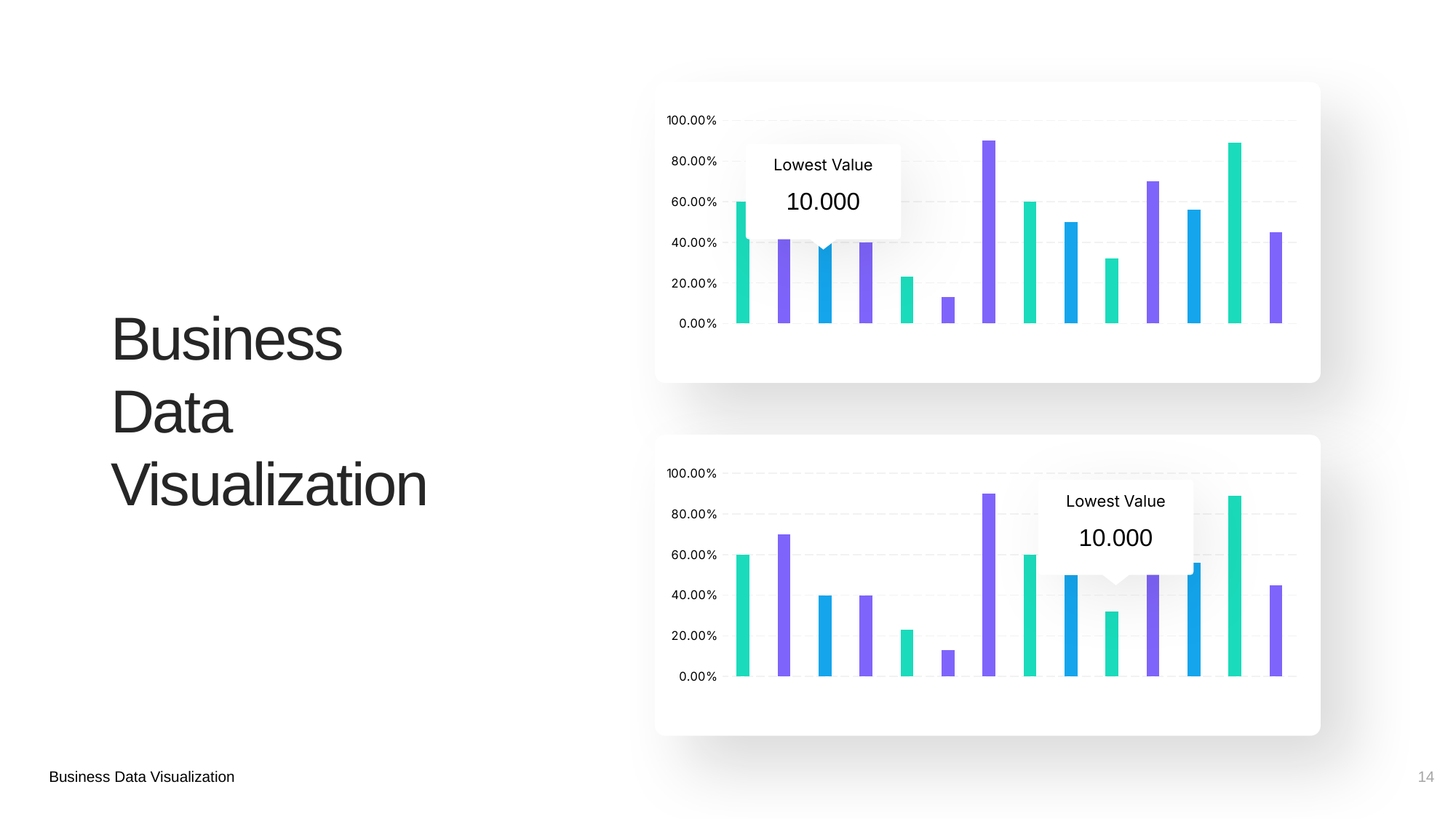

### Chart

| Category | Series 1 |
|---|---|
| 44105 | 0.6 |
| 44136 | 0.7 |
| 44166 | 0.4 |
| 44197 | 0.4 |
| 44228 | 0.23 |
| 44256 | 0.13 |
| 44287 | 0.9 |
| 44317 | 0.6 |
| 44348 | 0.5 |
| 44378 | 0.32 |
| 44409 | 0.7 |
| 44440 | 0.56 |
| 44470 | 0.89 |
| 44501 | 0.45 |
Lowest Value

10.000
Business Data Visualization

### Chart

| Category | Series 1 |
|---|---|
| 44105 | 0.6 |
| 44136 | 0.7 |
| 44166 | 0.4 |
| 44197 | 0.4 |
| 44228 | 0.23 |
| 44256 | 0.13 |
| 44287 | 0.9 |
| 44317 | 0.6 |
| 44348 | 0.5 |
| 44378 | 0.32 |
| 44409 | 0.7 |
| 44440 | 0.56 |
| 44470 | 0.89 |
| 44501 | 0.45 |
Lowest Value

10.000